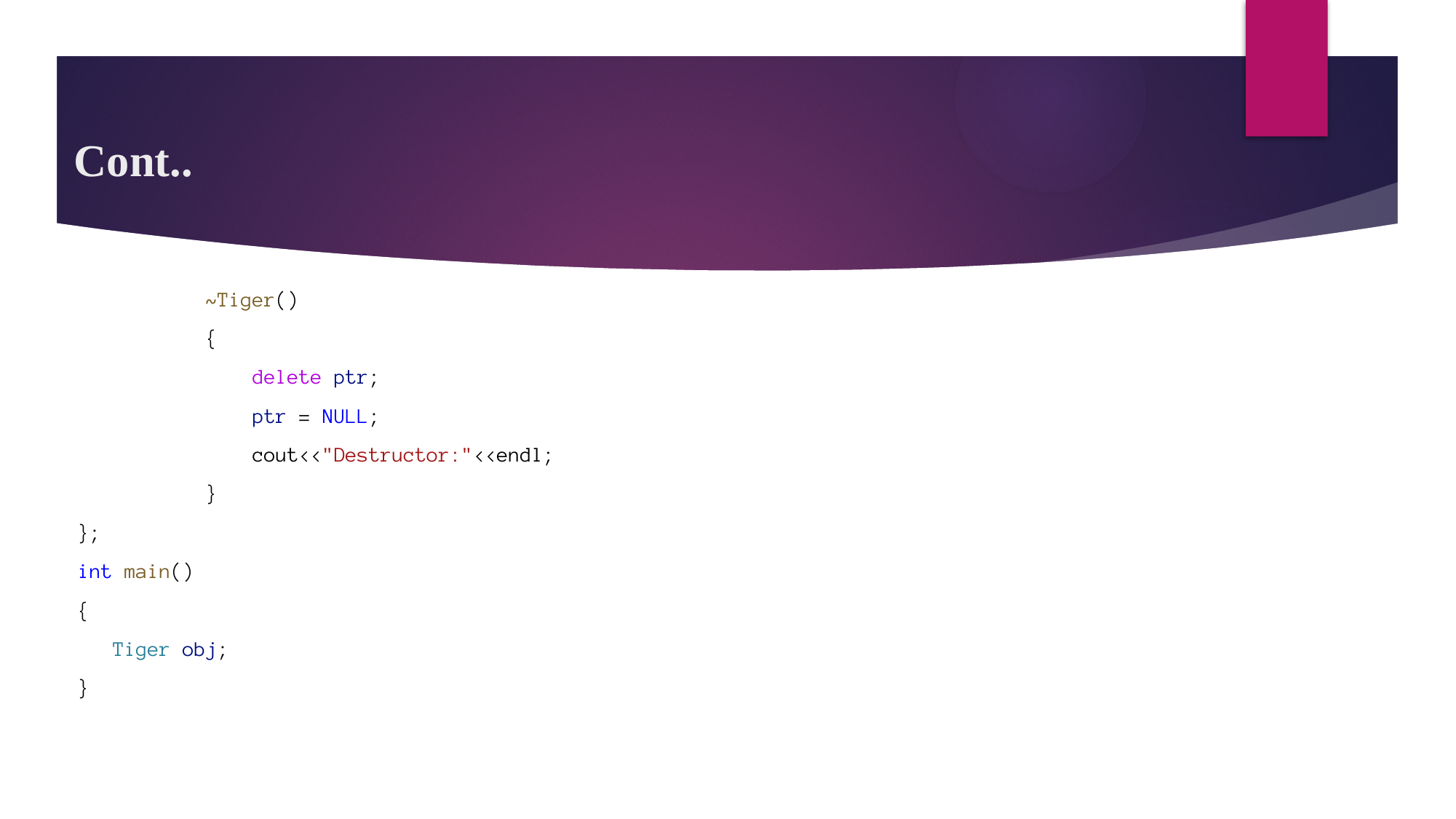

# Cont..
            ~Tiger()
            {
                delete ptr;
                ptr = NULL;
                cout<<"Destructor:"<<endl;
            }
 };
 int main()
 {
    Tiger obj;
 }